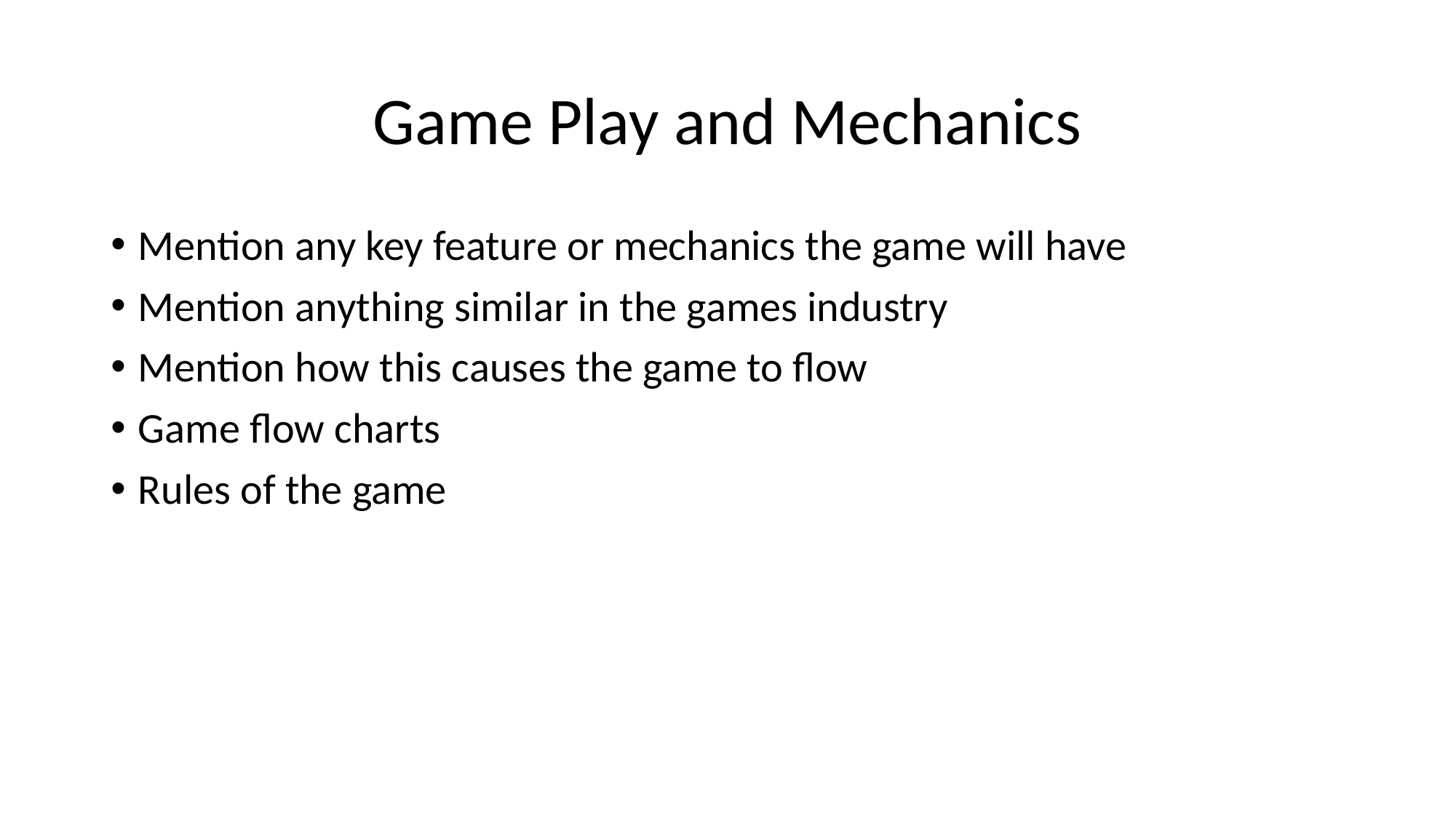

# Game Play and Mechanics
Mention any key feature or mechanics the game will have
Mention anything similar in the games industry
Mention how this causes the game to flow
Game flow charts
Rules of the game